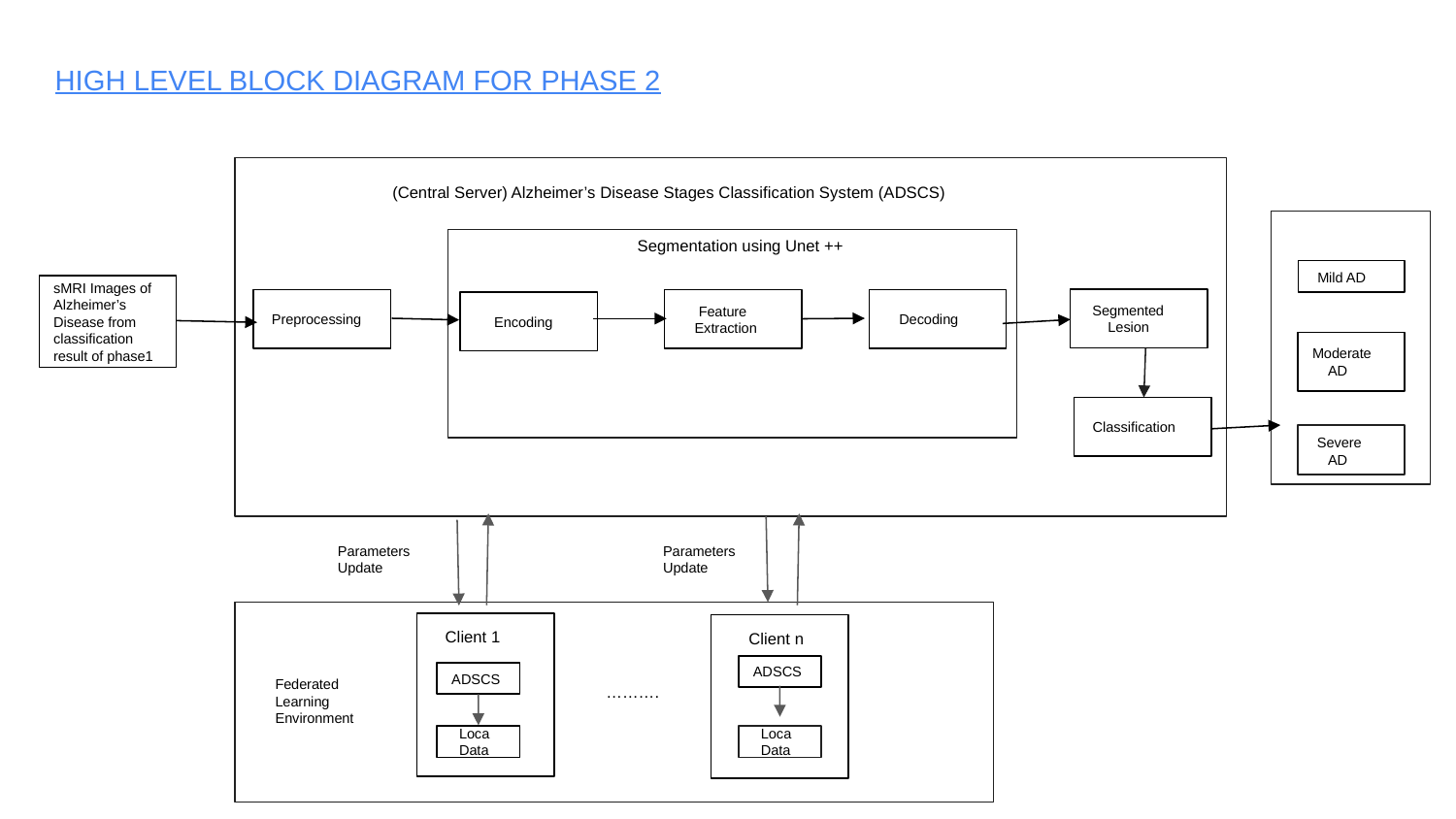

HIGH LEVEL BLOCK DIAGRAM FOR PHASE 2
                               (Central Server) Alzheimer’s Disease Stages Classification System (ADSCS)

                                             Segmentation using Unet ++

 Mild AD
sMRI Images of Alzheimer’s Disease from classification result of phase1
  Segmented
      Lesion
    Decoding
     Feature
    Extraction
 Preprocessing
     Encoding
Moderate
    AD

 Classification
 Severe
    AD

Parameters
Update
Parameters
Update

   Client 1

     Client n

ADSCS
Federated
Learning
Environment
ADSCS
……….

  Loca
  Data
  Loca
  Data